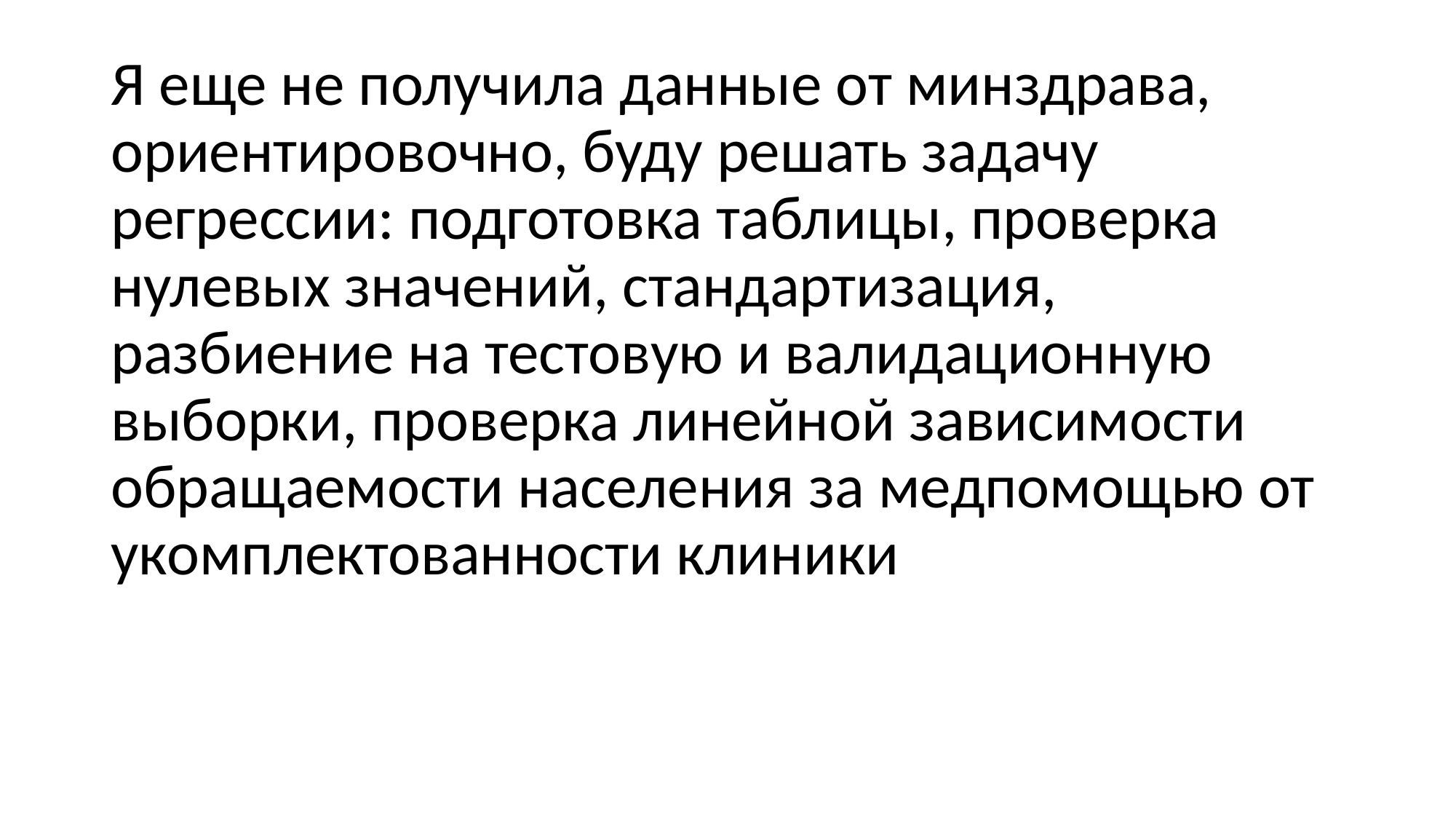

# Я еще не получила данные от минздрава, ориентировочно, буду решать задачу регрессии: подготовка таблицы, проверка нулевых значений, стандартизация, разбиение на тестовую и валидационную выборки, проверка линейной зависимости обращаемости населения за медпомощью от укомплектованности клиники